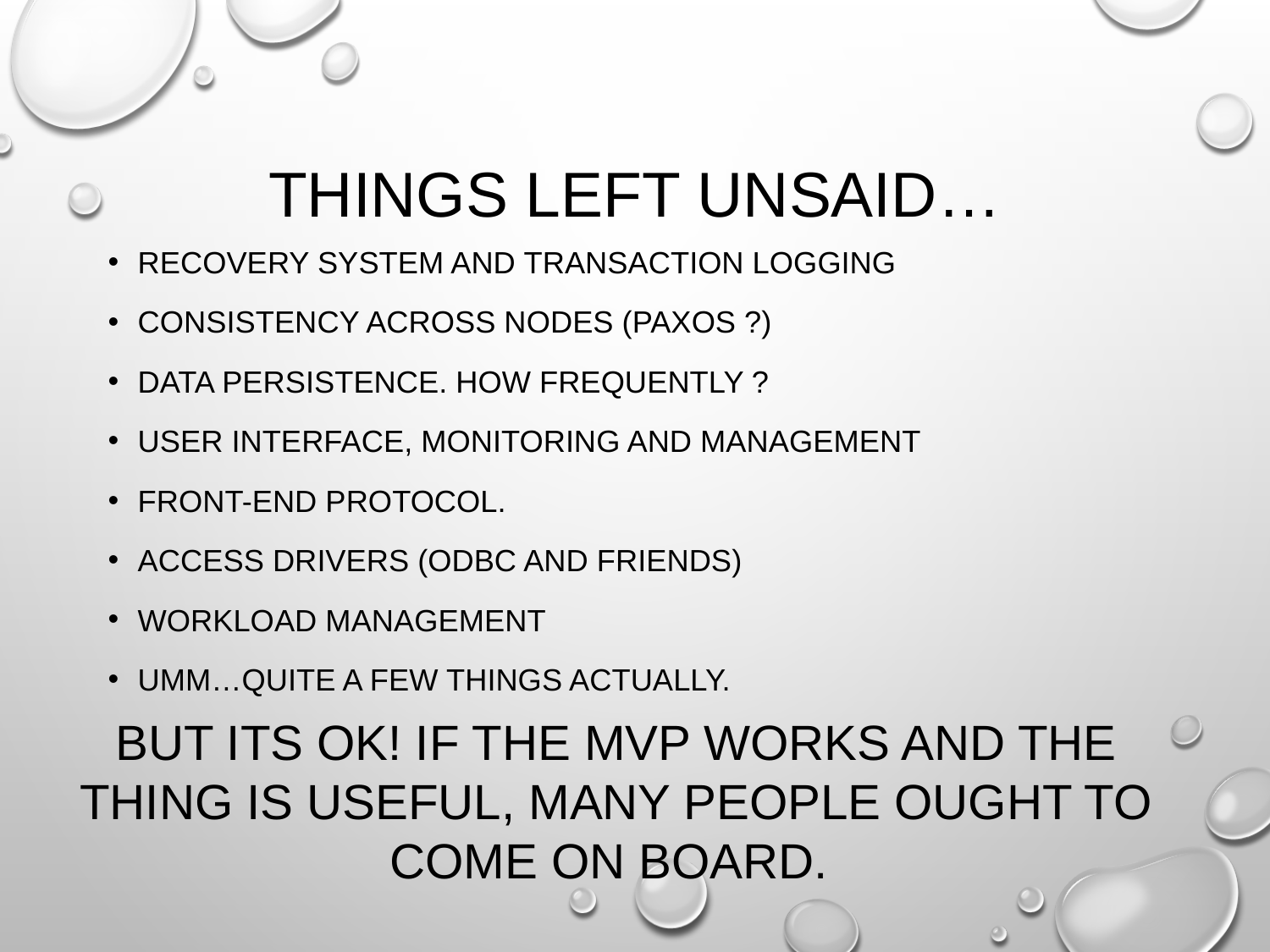

# things left unsaid…
recovery system and transaction logging
consistency across nodes (paxos ?)
data persistence. How frequently ?
user interface, monitoring and management
front-end protocol.
access drivers (odbc and friends)
workload management
umm…quite a few things actually.
BUT ITS OK! IF THE MVP WORKS AND THE THING IS USEFUL, MANY PEOPLE OUGHT TO COME ON BOARD.